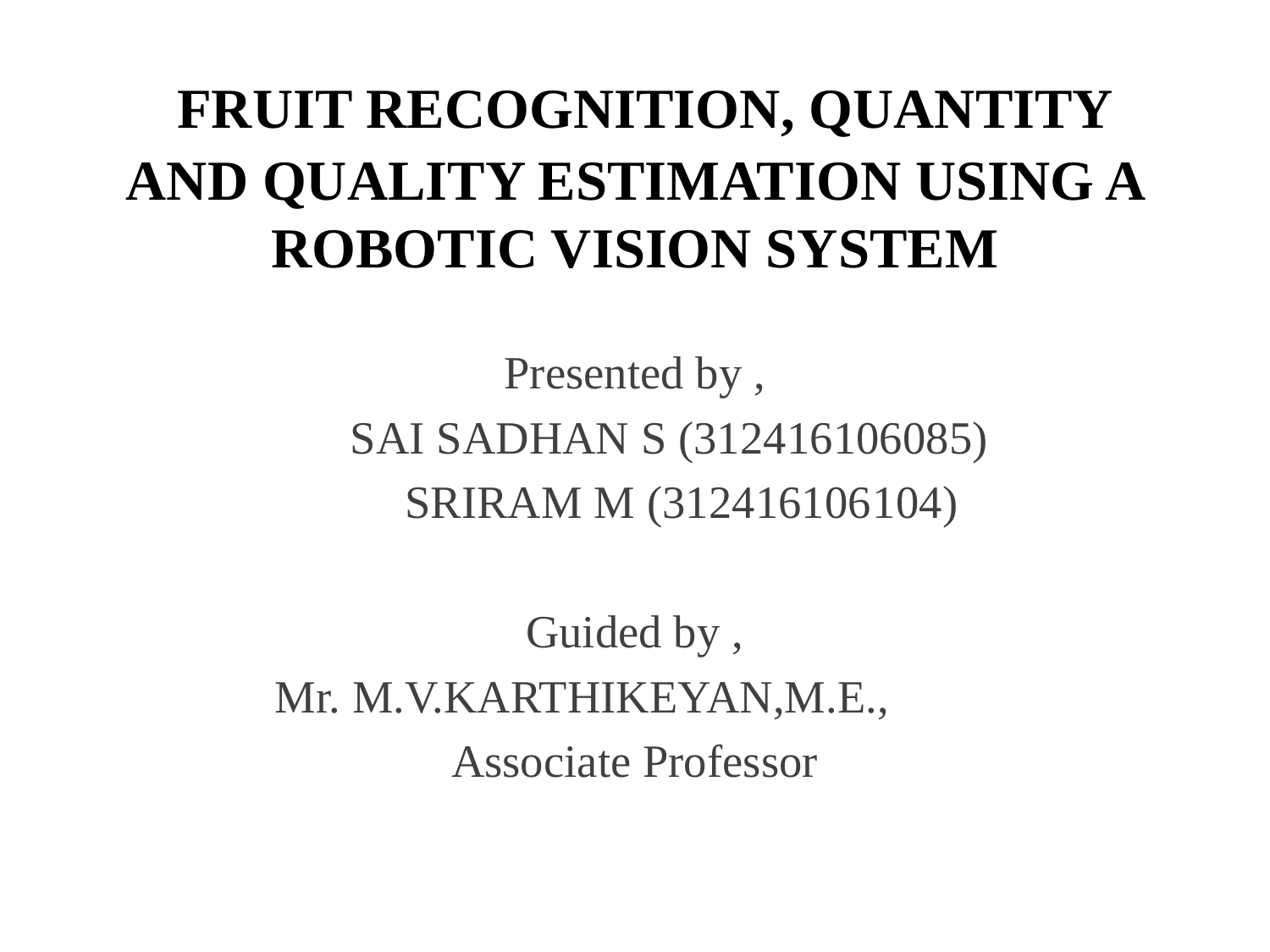

# FRUIT RECOGNITION, QUANTITY AND QUALITY ESTIMATION USING A ROBOTIC VISION SYSTEM
Presented by ,
      SAI SADHAN S (312416106085)
        SRIRAM M (312416106104)

Guided by ,
Mr. M.V.KARTHIKEYAN,M.E.,
Associate Professor